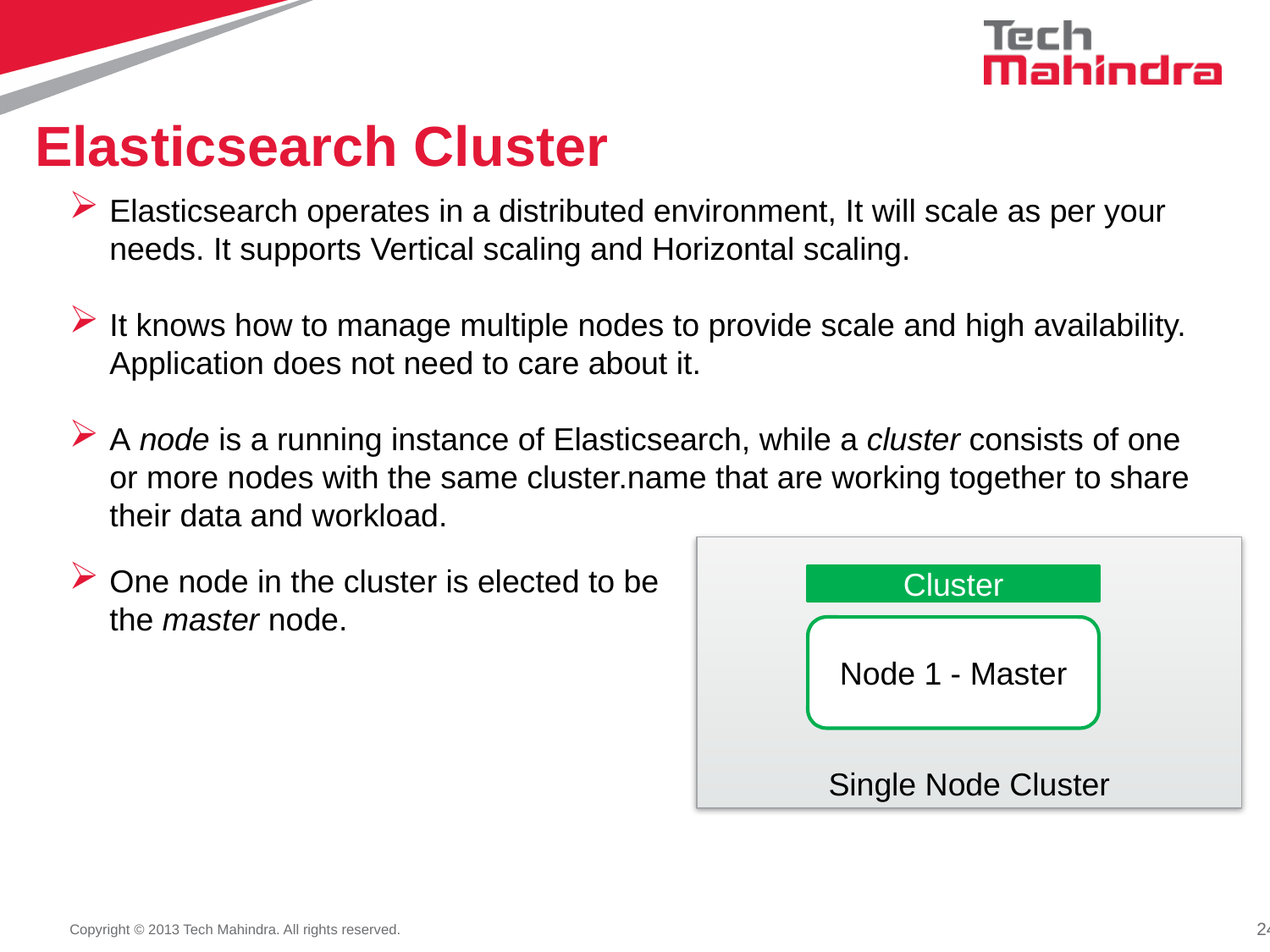

# Elasticsearch Cluster
Elasticsearch operates in a distributed environment, It will scale as per your needs. It supports Vertical scaling and Horizontal scaling.

It knows how to manage multiple nodes to provide scale and high availability. Application does not need to care about it.

A node is a running instance of Elasticsearch, while a cluster consists of one or more nodes with the same cluster.name that are working together to share their data and workload.
Single Node Cluster
Cluster
Node 1 - Master
One node in the cluster is elected to be the master node.